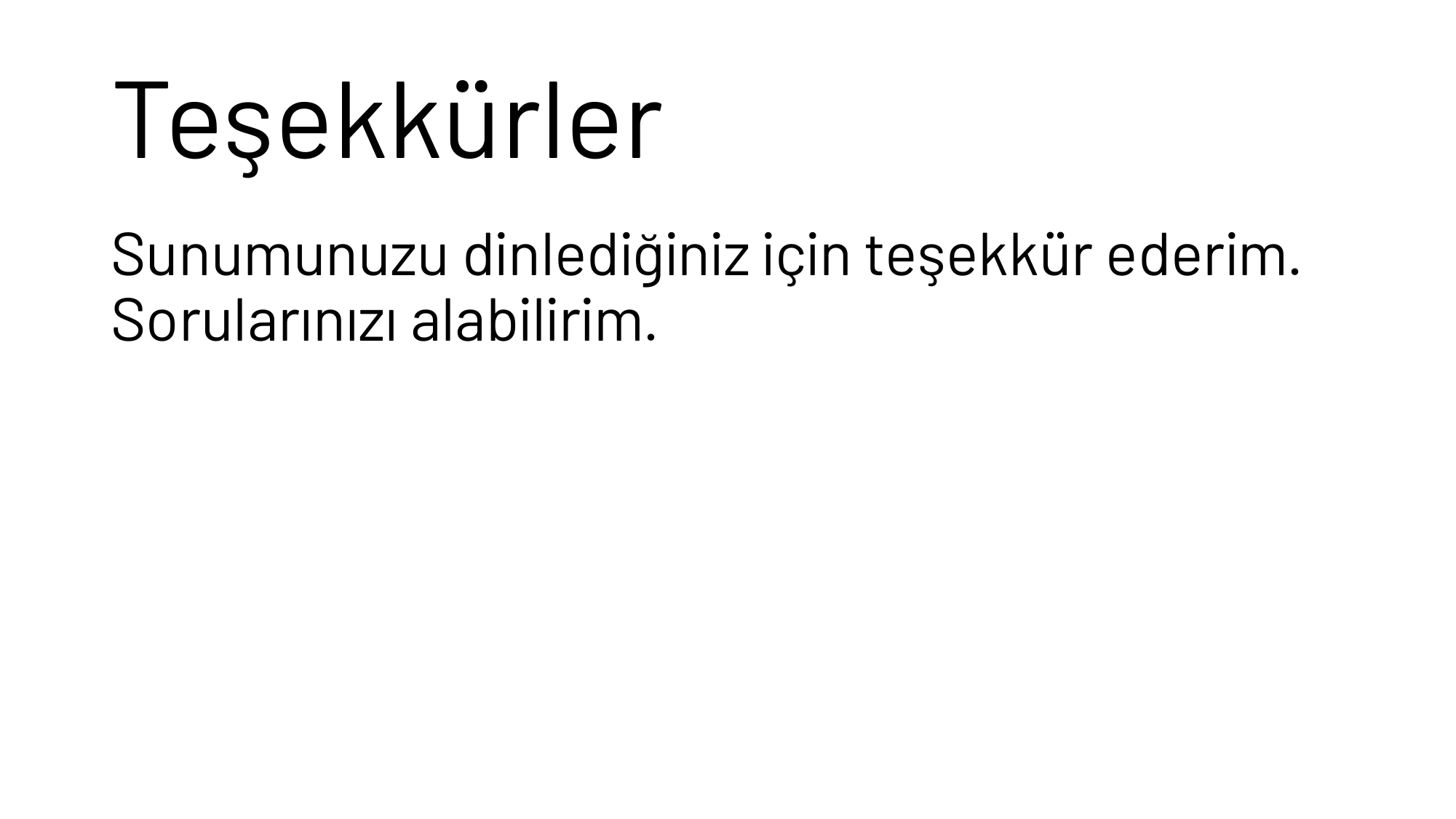

# Teşekkürler
Sunumunuzu dinlediğiniz için teşekkür ederim.
Sorularınızı alabilirim.